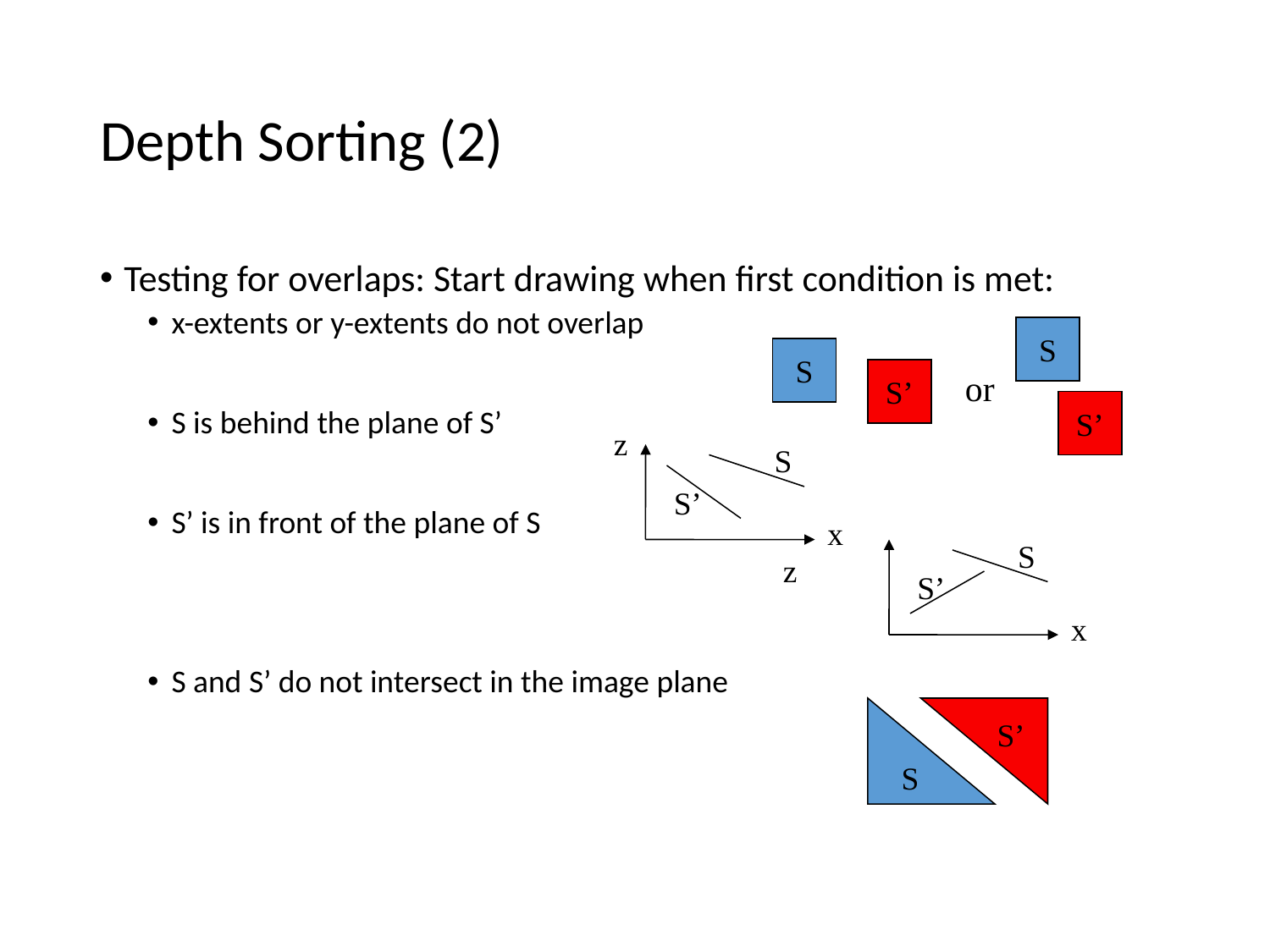

# Depth Sorting (2)
Testing for overlaps: Start drawing when first condition is met:
x-extents or y-extents do not overlap

S is behind the plane of S’

S’ is in front of the plane of S

S and S’ do not intersect in the image plane
S
S
S’
or
S’
z
S

S’
x
S

z

S’

x

S

S’